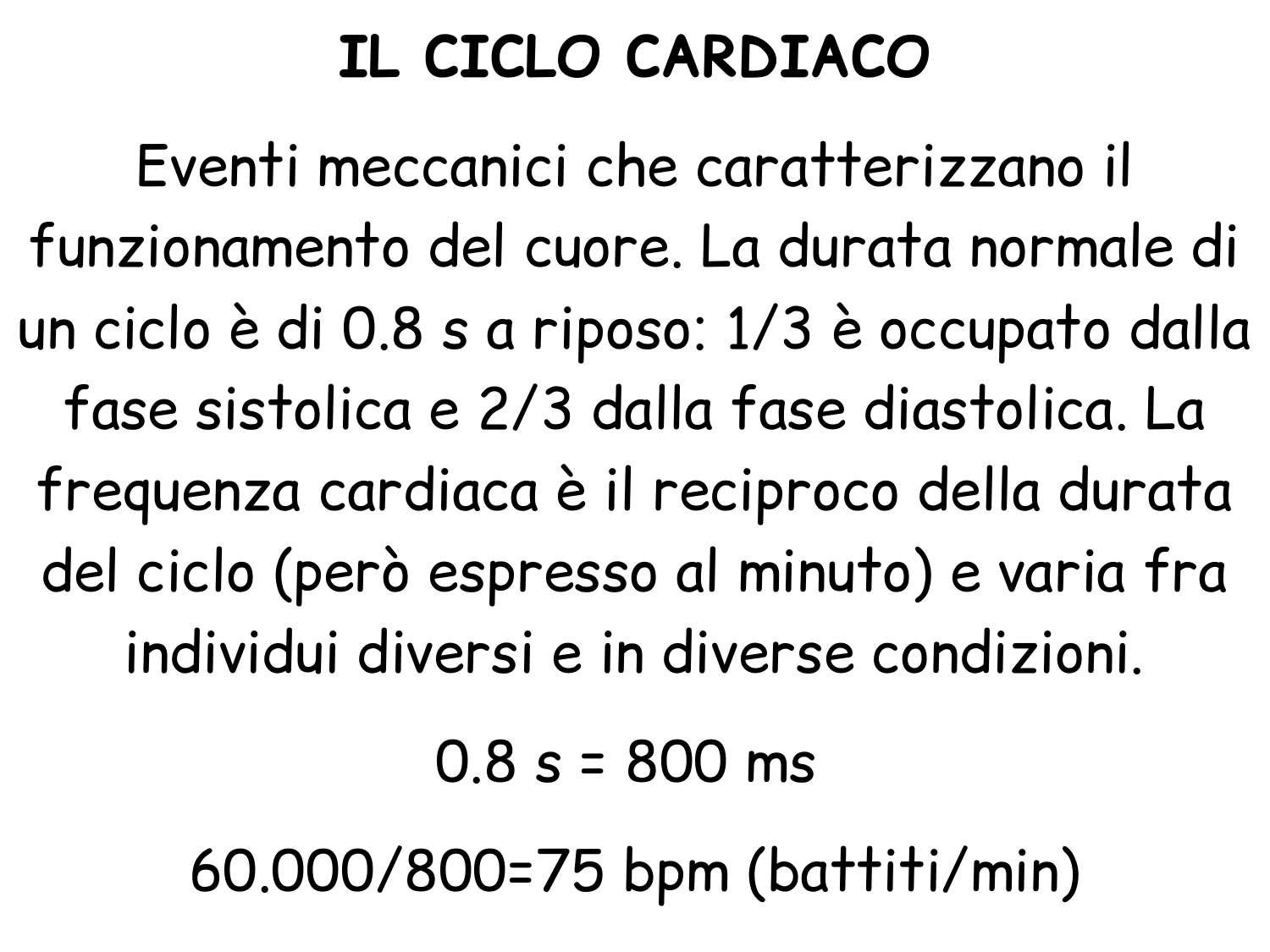

IL CICLO CARDIACO
Eventi meccanici che caratterizzano il funzionamento del cuore. La durata normale di un ciclo è di 0.8 s a riposo: 1/3 è occupato dalla fase sistolica e 2/3 dalla fase diastolica. La frequenza cardiaca è il reciproco della durata del ciclo (però espresso al minuto) e varia fra individui diversi e in diverse condizioni.
0.8 s = 800 ms
60.000/800=75 bpm (battiti/min)